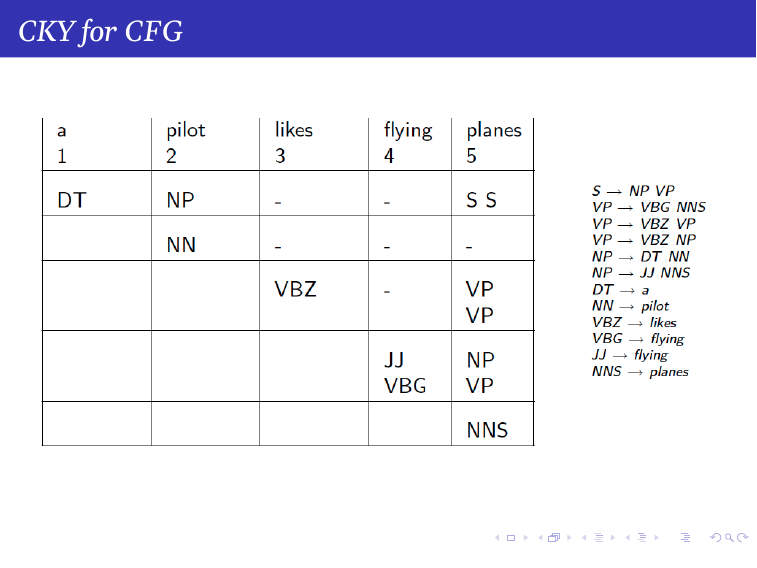

CKY for CFG

Syntax
Week 5: Lecture 3
4 / 14